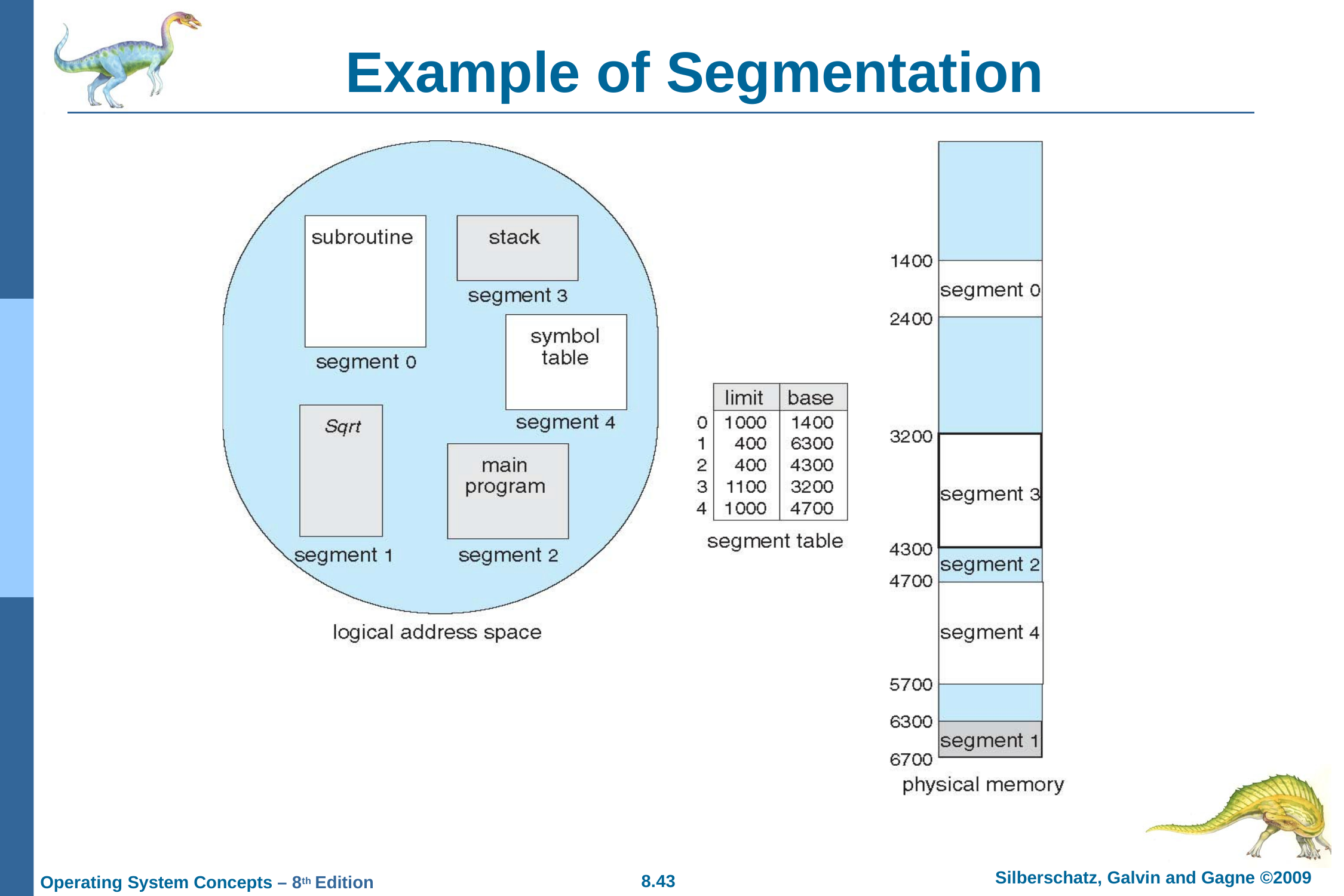

# Example of Segmentation

Silberschatz, Galvin and Gagne ©2009
8.43
Operating System Concepts – 8th Edition